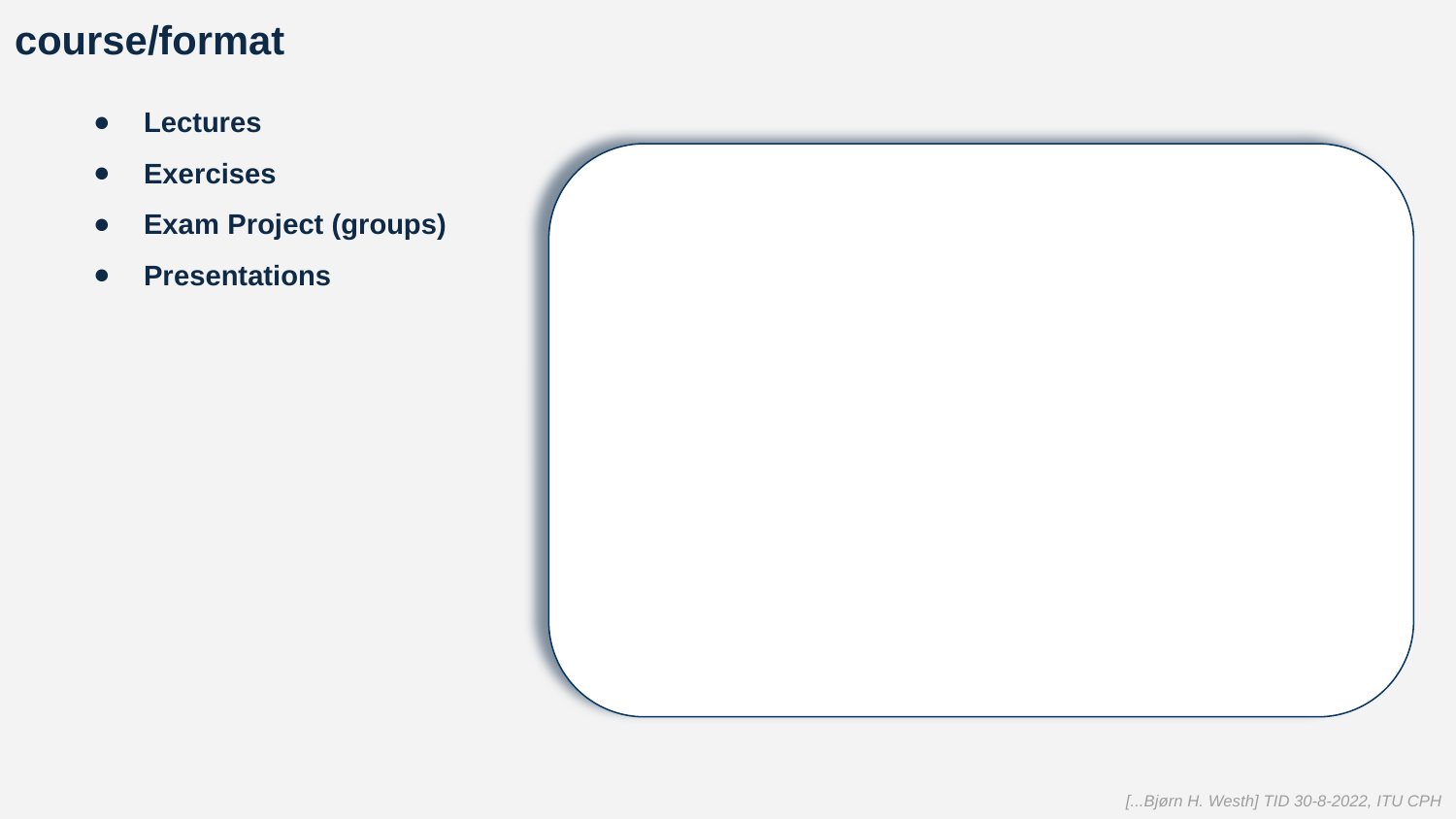

course/format
Lectures
Exercises
Exam Project (groups)
Presentations

[...Bjørn H. Westh] TID 30-8-2022, ITU CPH